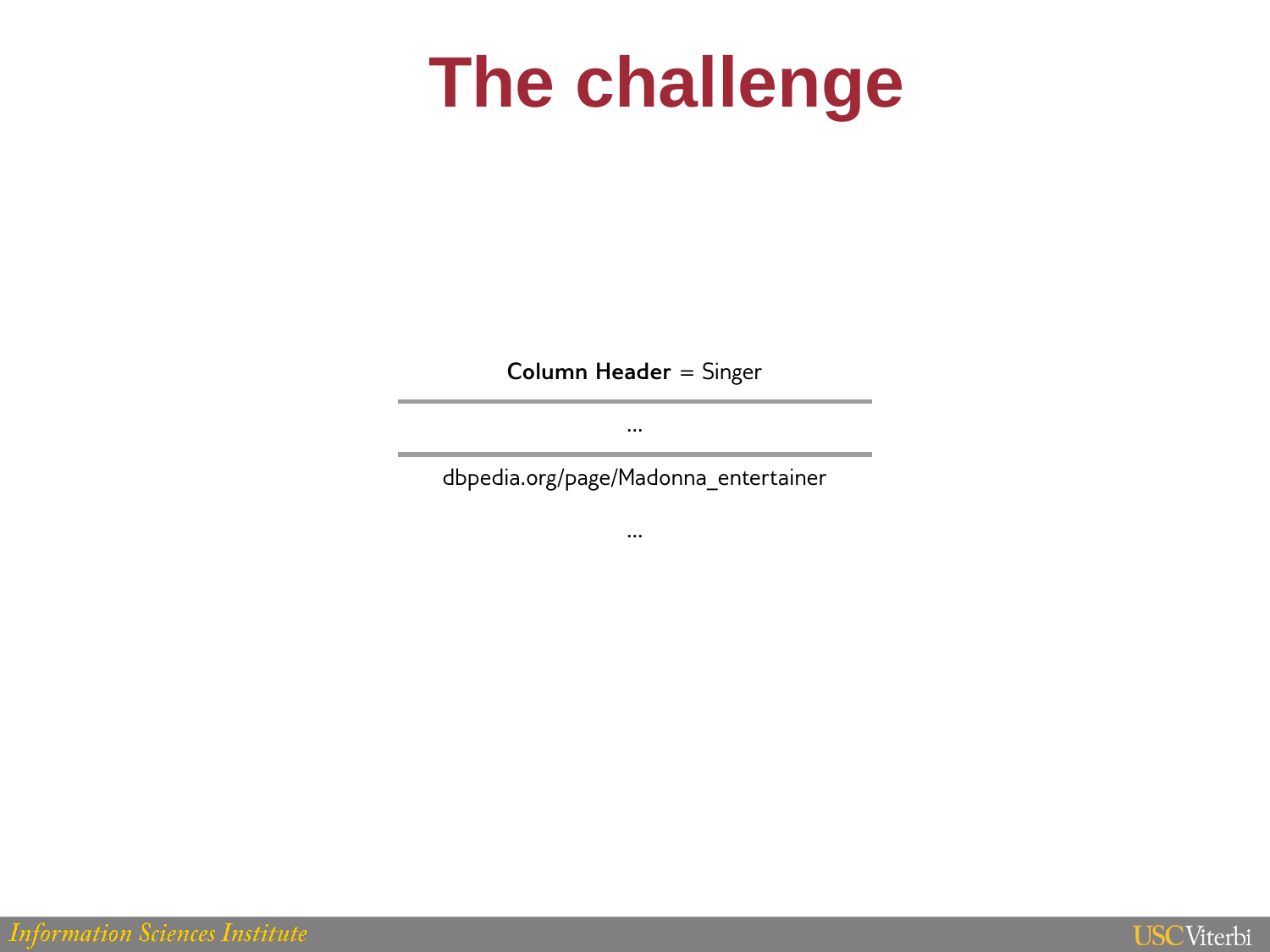

# The challenge
| Column Header = Singer |
| --- |
| ... |
| dbpedia.org/page/Madonna\_entertainer |
| ... |